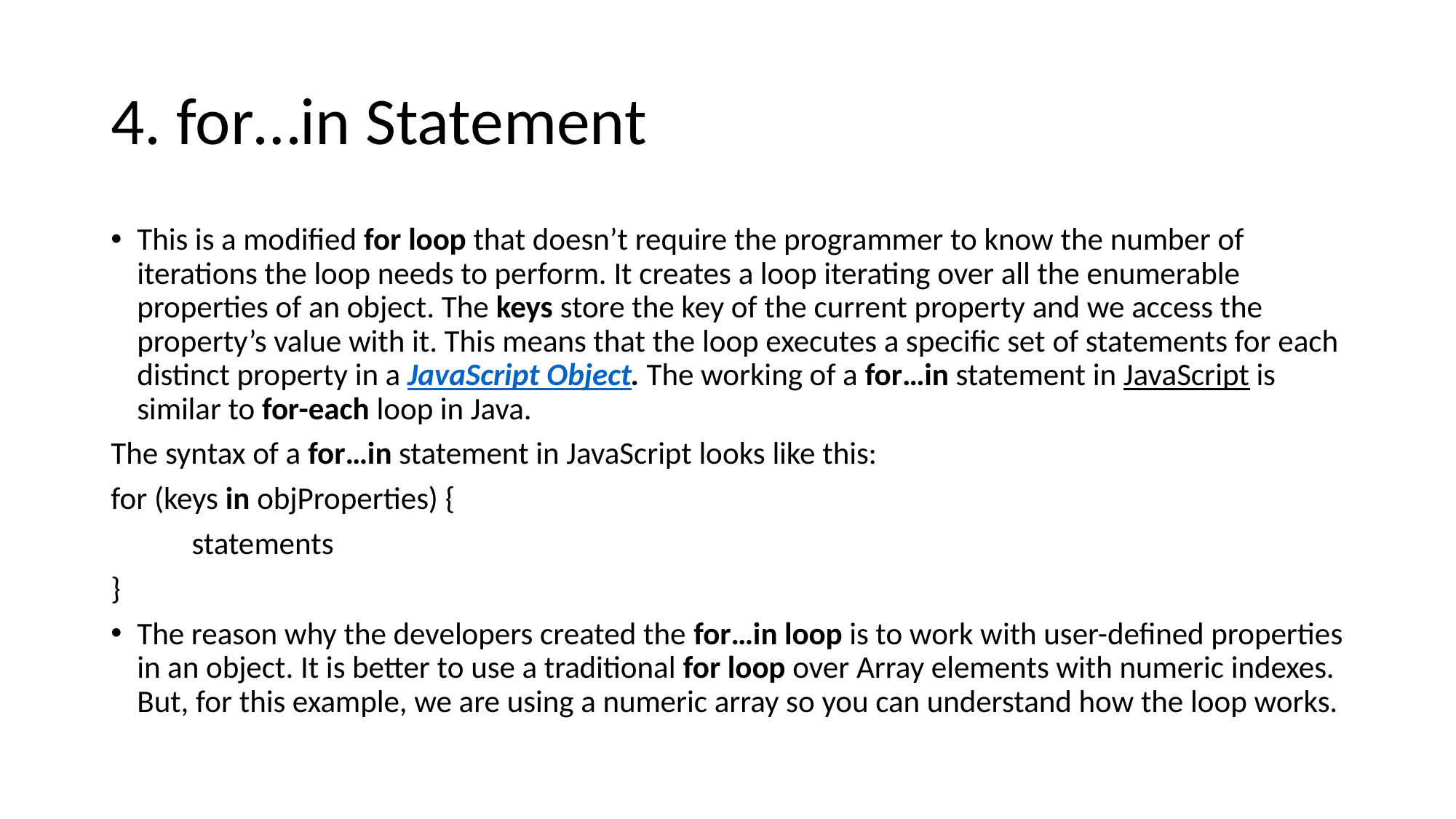

# 4. for…in Statement
This is a modified for loop that doesn’t require the programmer to know the number of iterations the loop needs to perform. It creates a loop iterating over all the enumerable properties of an object. The keys store the key of the current property and we access the property’s value with it. This means that the loop executes a specific set of statements for each distinct property in a JavaScript Object. The working of a for…in statement in JavaScript is similar to for-each loop in Java.
The syntax of a for…in statement in JavaScript looks like this:
for (keys in objProperties) {
	statements
}
The reason why the developers created the for…in loop is to work with user-defined properties in an object. It is better to use a traditional for loop over Array elements with numeric indexes. But, for this example, we are using a numeric array so you can understand how the loop works.